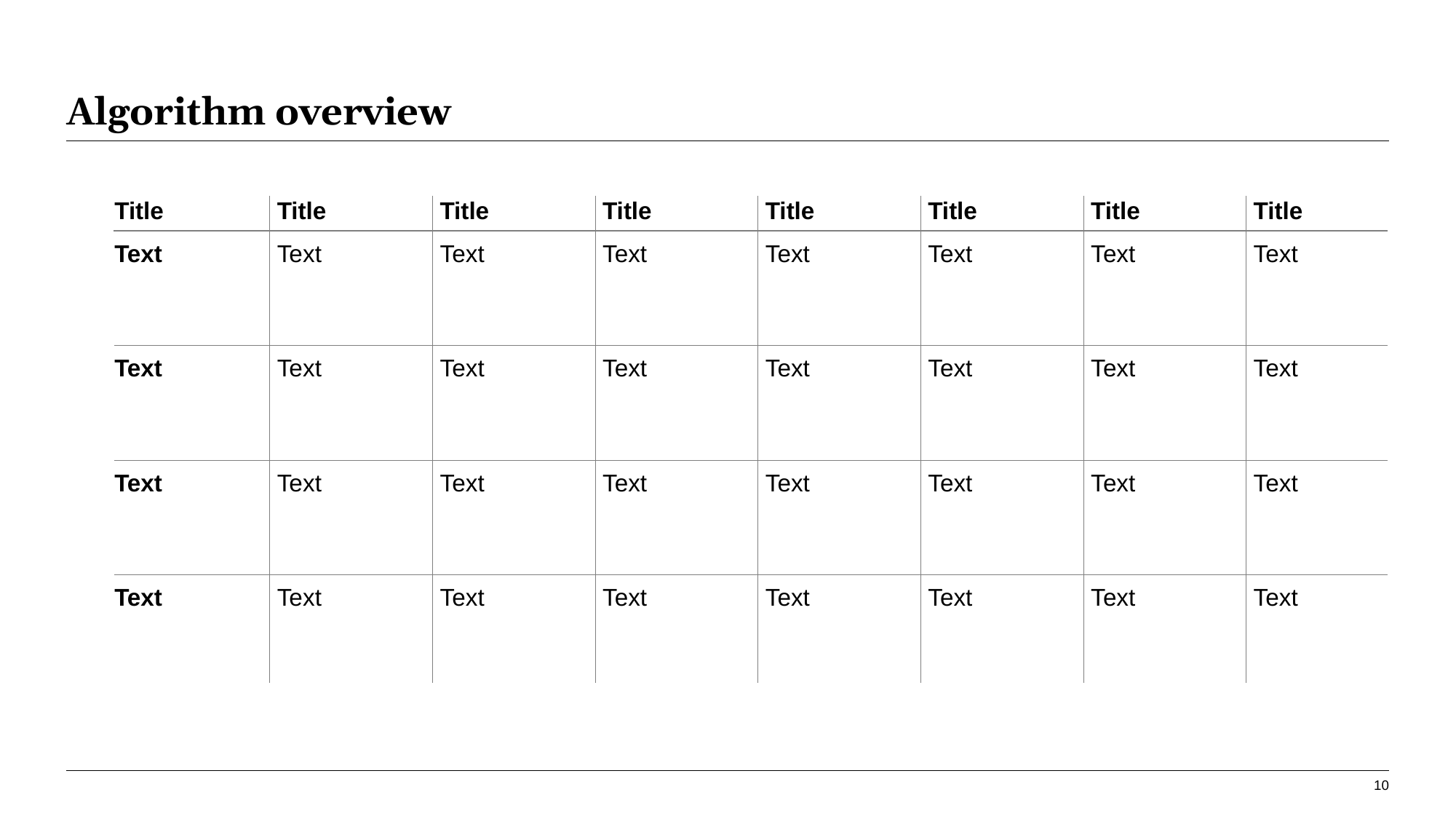

# Algorithm overview
Title
Title
Title
Title
Title
Title
Title
Title
Text
Text
Text
Text
Text
Text
Text
Text
Text
Text
Text
Text
Text
Text
Text
Text
Text
Text
Text
Text
Text
Text
Text
Text
Text
Text
Text
Text
Text
Text
Text
Text